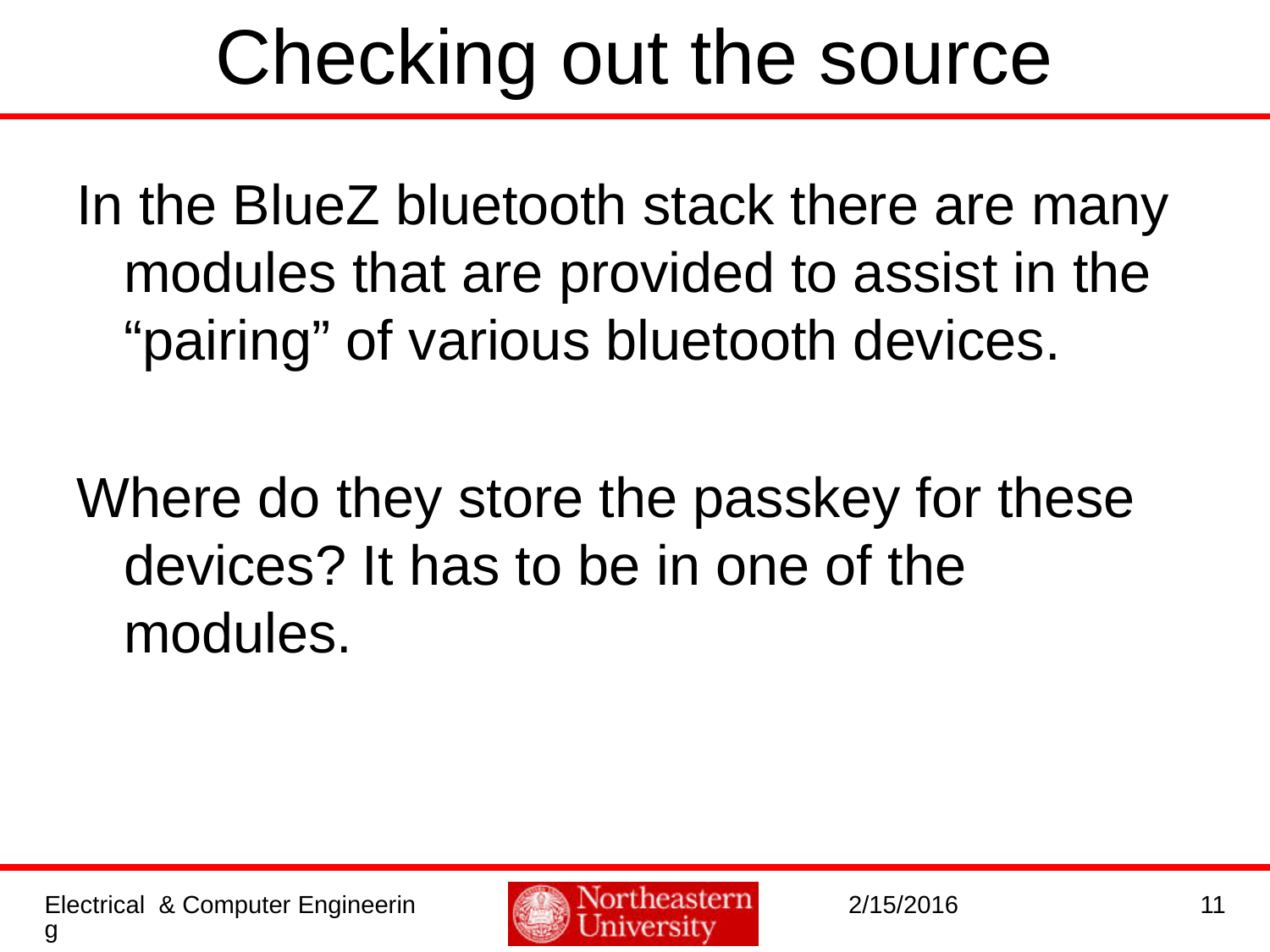

Checking out the source
In the BlueZ bluetooth stack there are many modules that are provided to assist in the “pairing” of various bluetooth devices.

Where do they store the passkey for these devices? It has to be in one of the modules.
Electrical  & Computer Engineering
2/15/2016
11